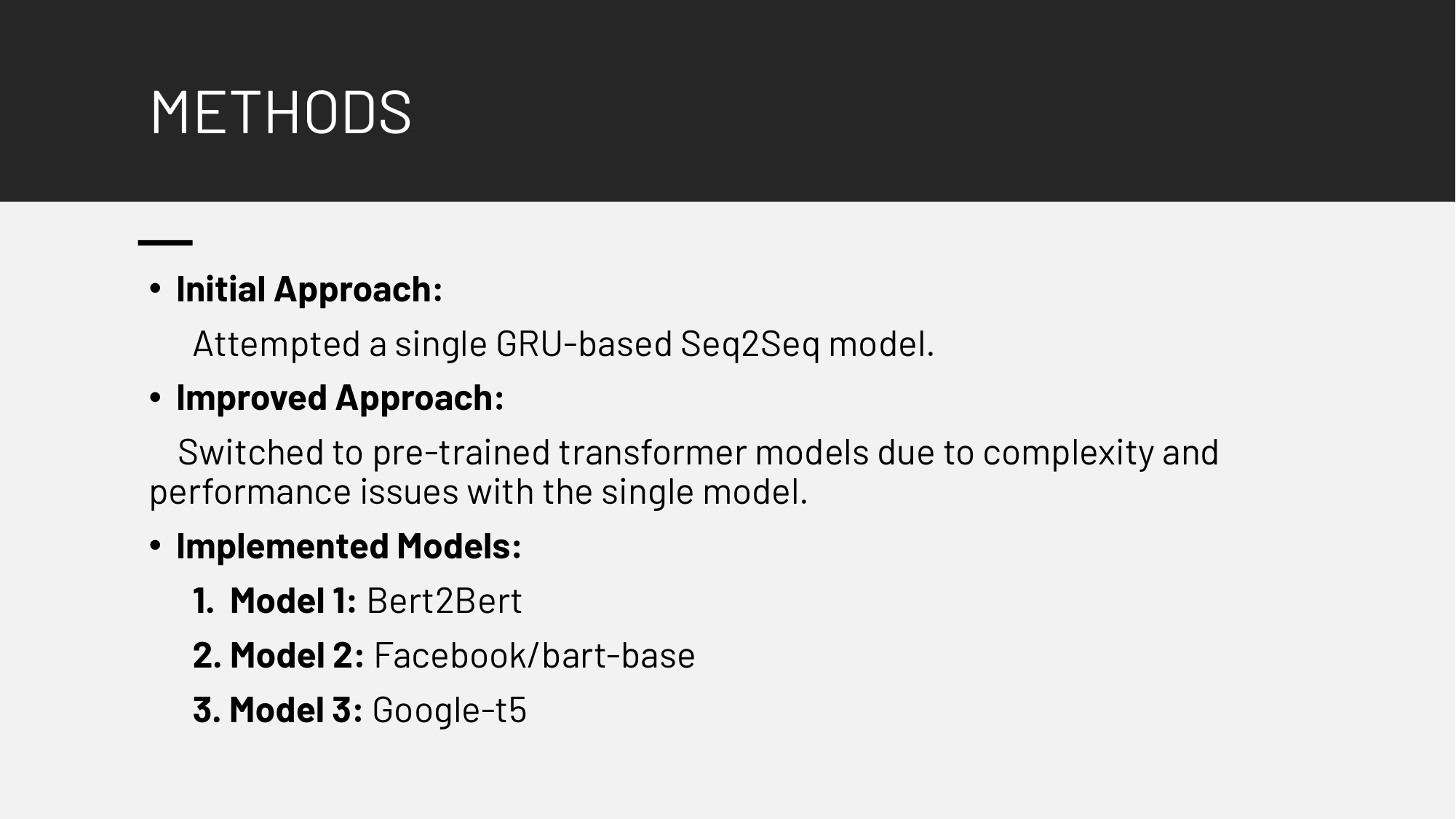

# METHODS

Initial Approach:
      Attempted a single GRU-based Seq2Seq model.
Improved Approach:
    Switched to pre-trained transformer models due to complexity and performance issues with the single model.
Implemented Models:
      1.  Model 1: Bert2Bert
      2. Model 2: Facebook/bart-base
      3. Model 3: Google-t5